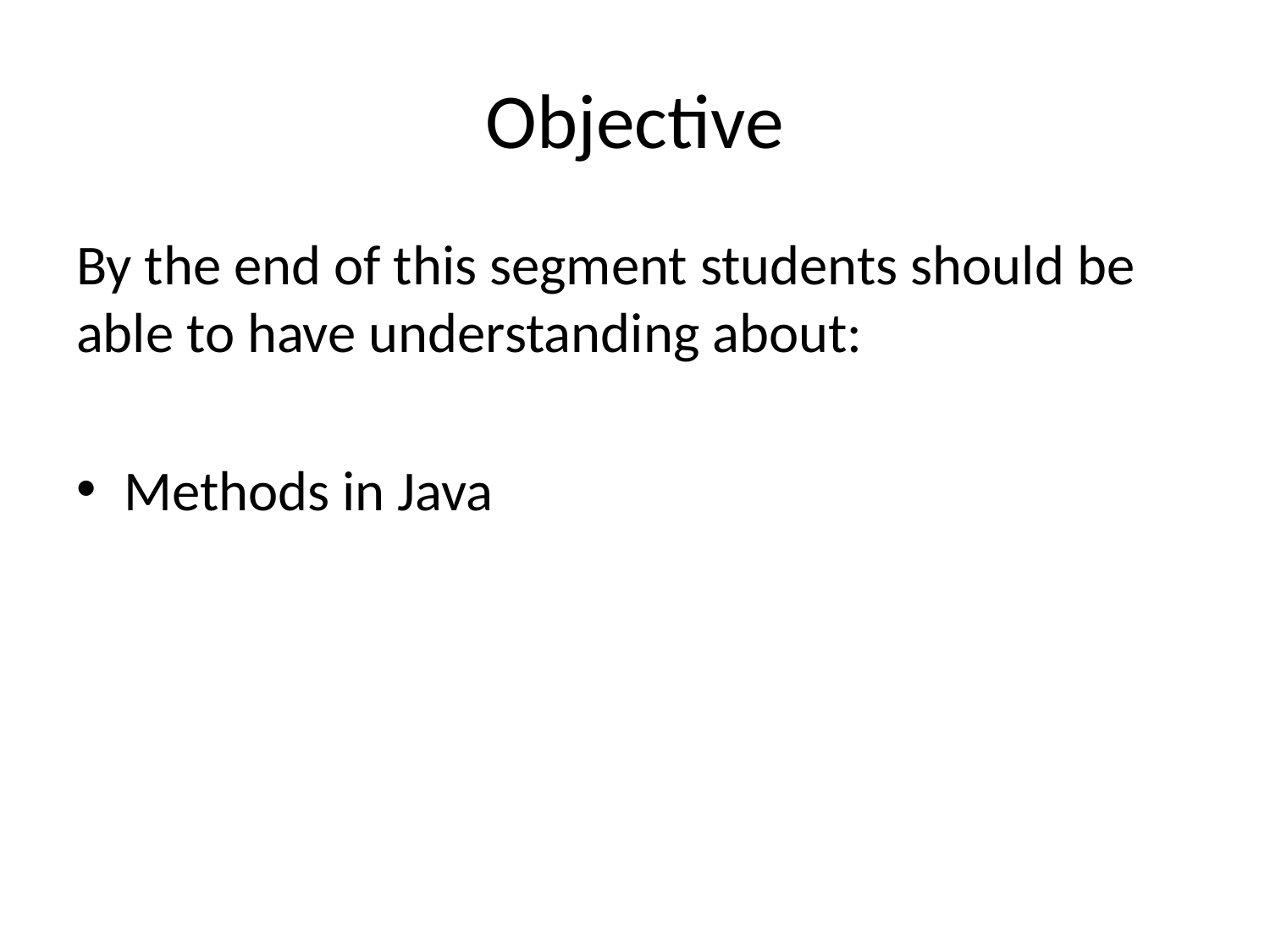

# Objective
By the end of this segment students should be able to have understanding about:

Methods in Java